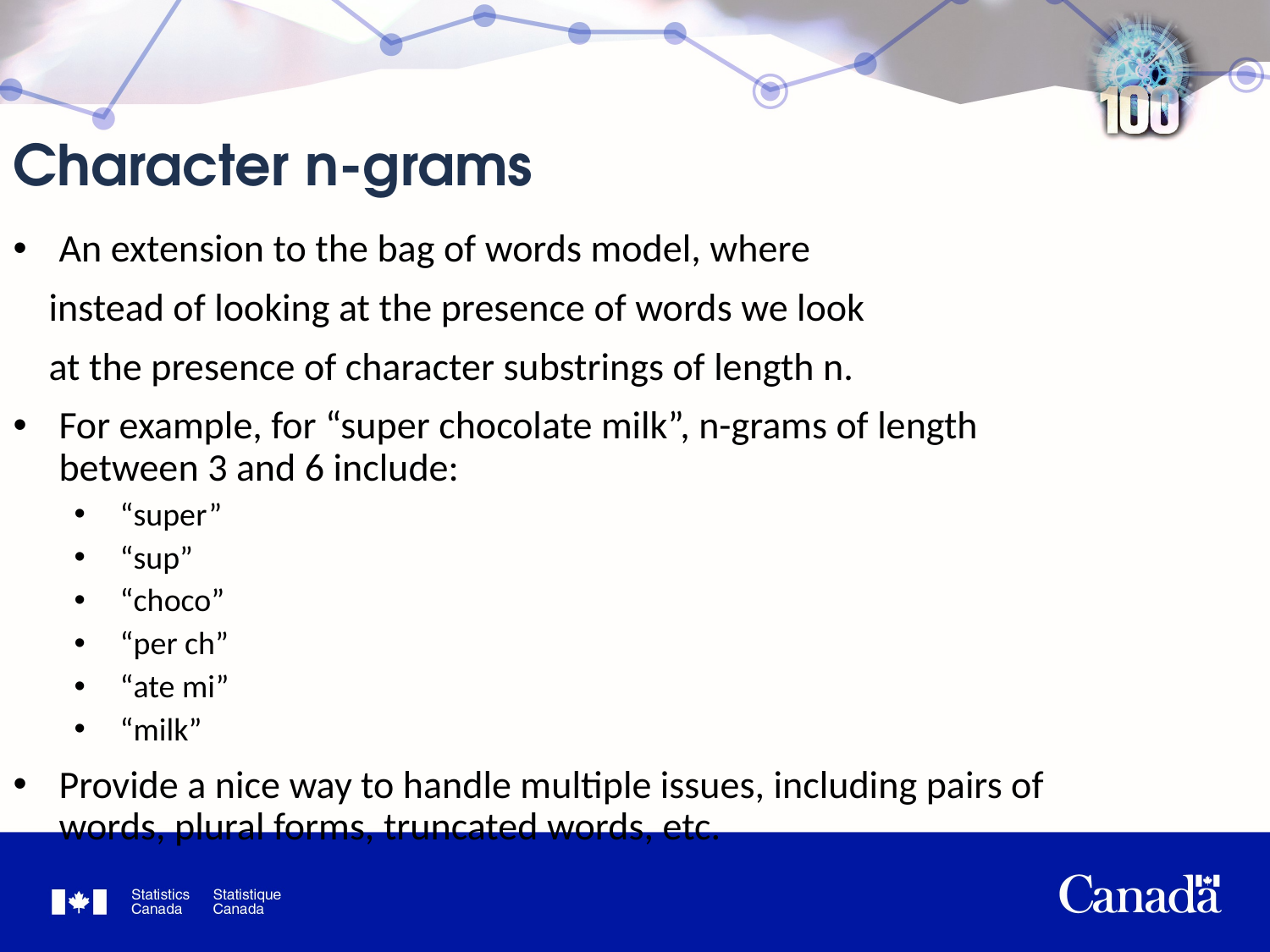

# Character n-grams
An extension to the bag of words model, where
    instead of looking at the presence of words we look
    at the presence of character substrings of length n.
For example, for “super chocolate milk”, n-grams of length between 3 and 6 include:
“super”
“sup”
“choco”
“per ch”
“ate mi”
“milk”
Provide a nice way to handle multiple issues, including pairs of words, plural forms, truncated words, etc.